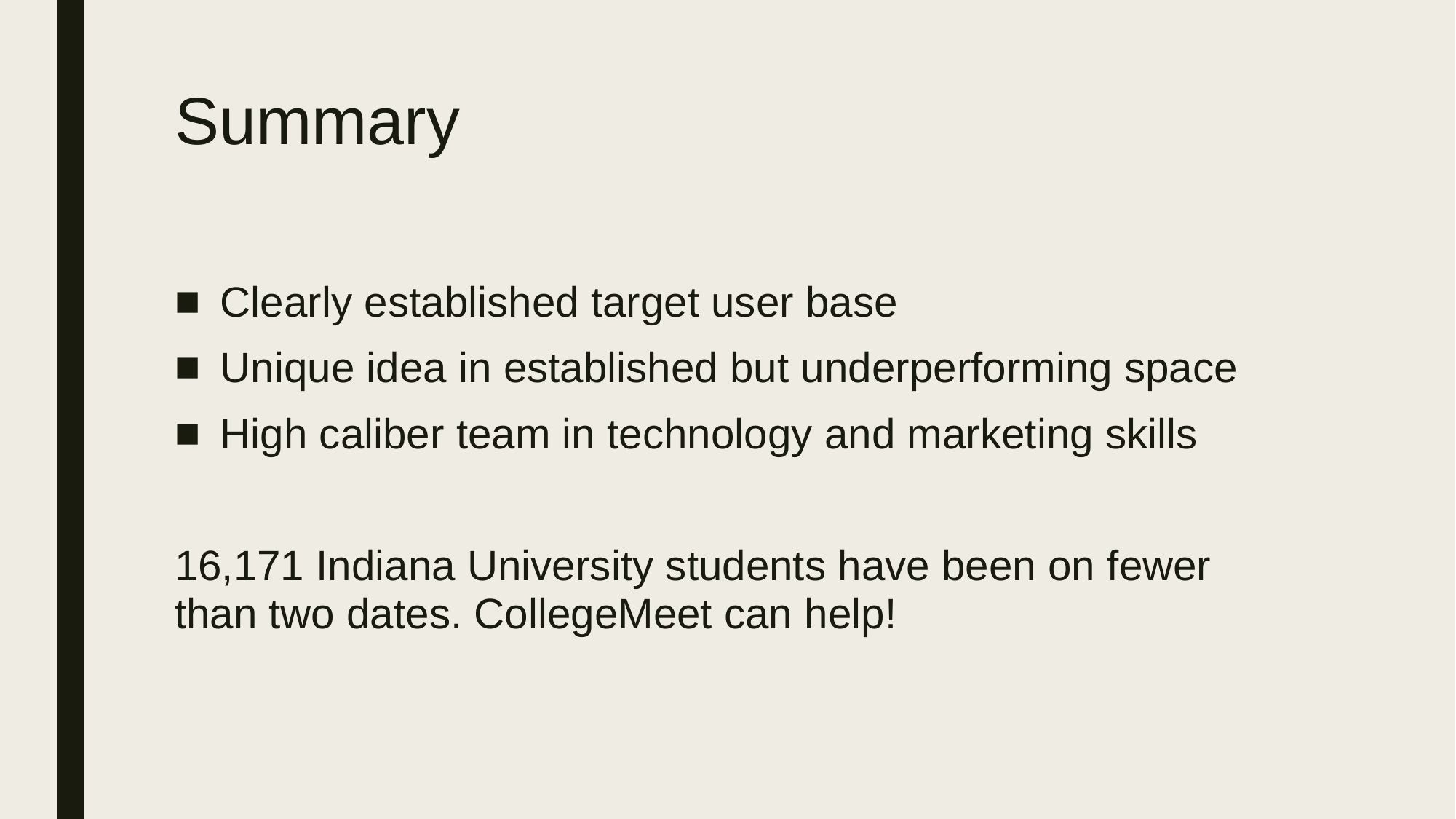

# Summary
Clearly established target user base
Unique idea in established but underperforming space
High caliber team in technology and marketing skills

16,171 Indiana University students have been on fewer than two dates. CollegeMeet can help!